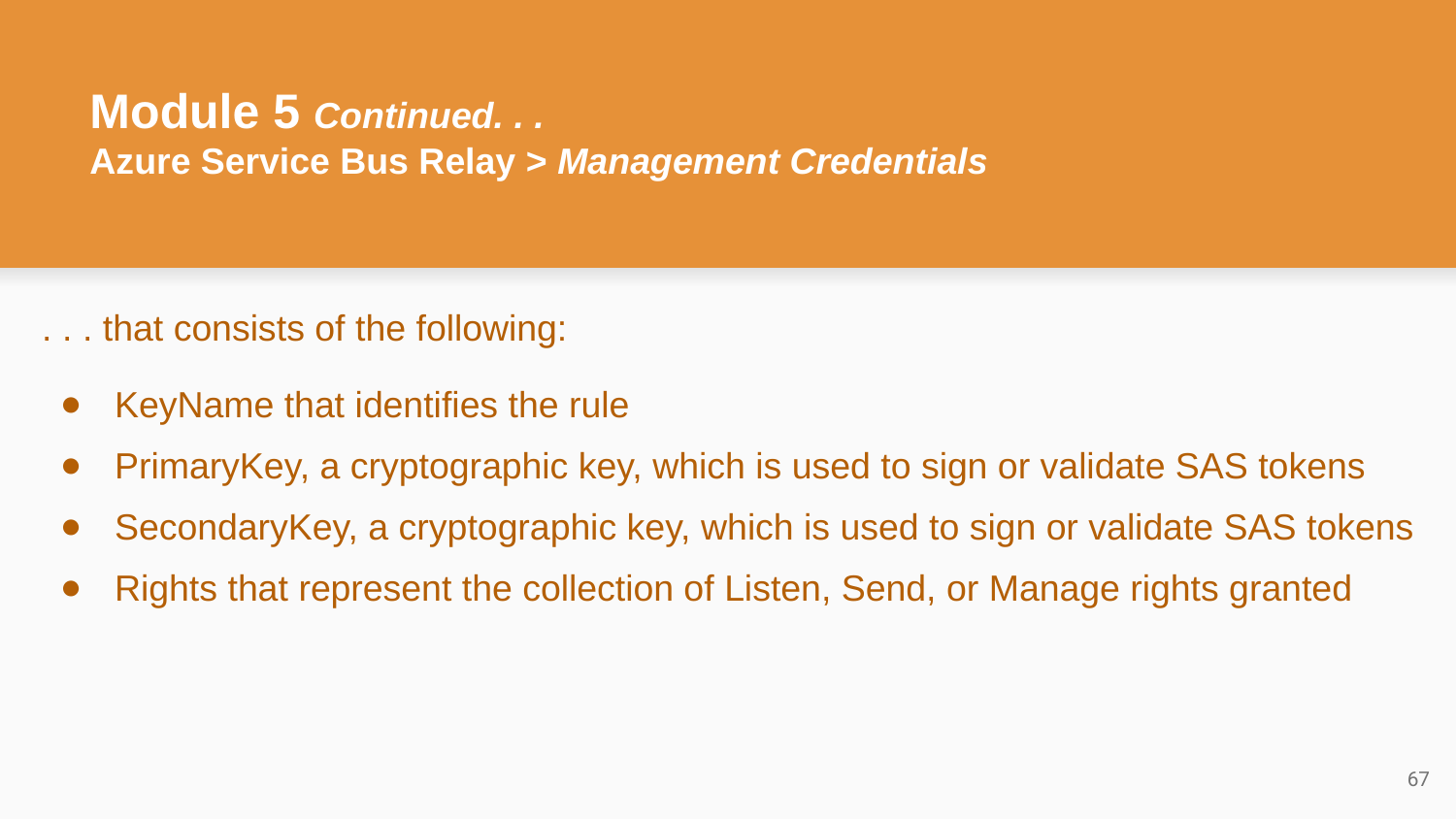

# Module 5 Continued. . .
Azure Service Bus Relay > Management Credentials

. . . that consists of the following:
KeyName that identifies the rule
PrimaryKey, a cryptographic key, which is used to sign or validate SAS tokens
SecondaryKey, a cryptographic key, which is used to sign or validate SAS tokens
Rights that represent the collection of Listen, Send, or Manage rights granted
67